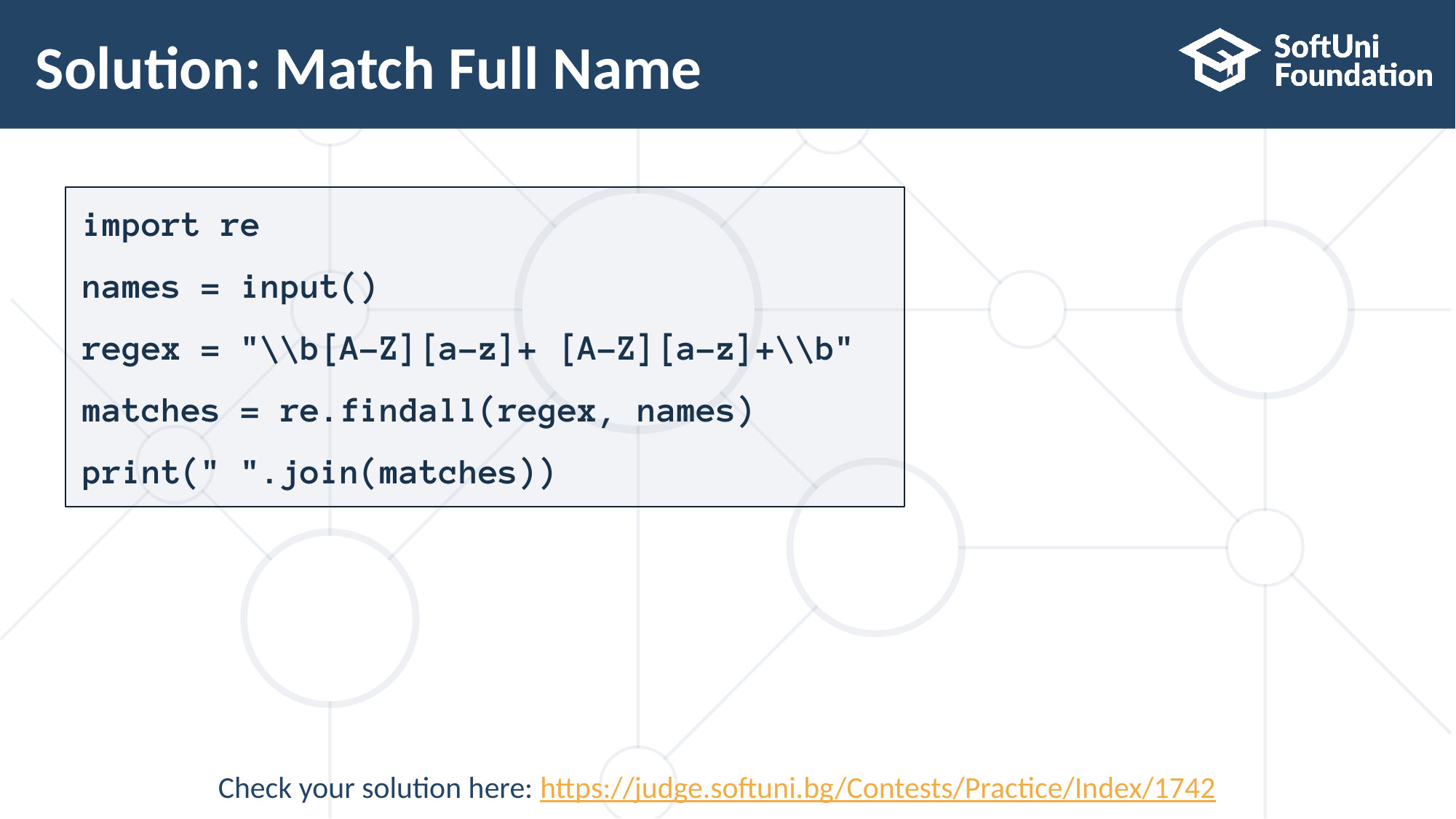

# Solution: Match Full Name
import re
names = input()
regex = "\\b[A-Z][a-z]+ [A-Z][a-z]+\\b"
matches = re.findall(regex, names)
print(" ".join(matches))
Check your solution here: https://judge.softuni.bg/Contests/Practice/Index/1742